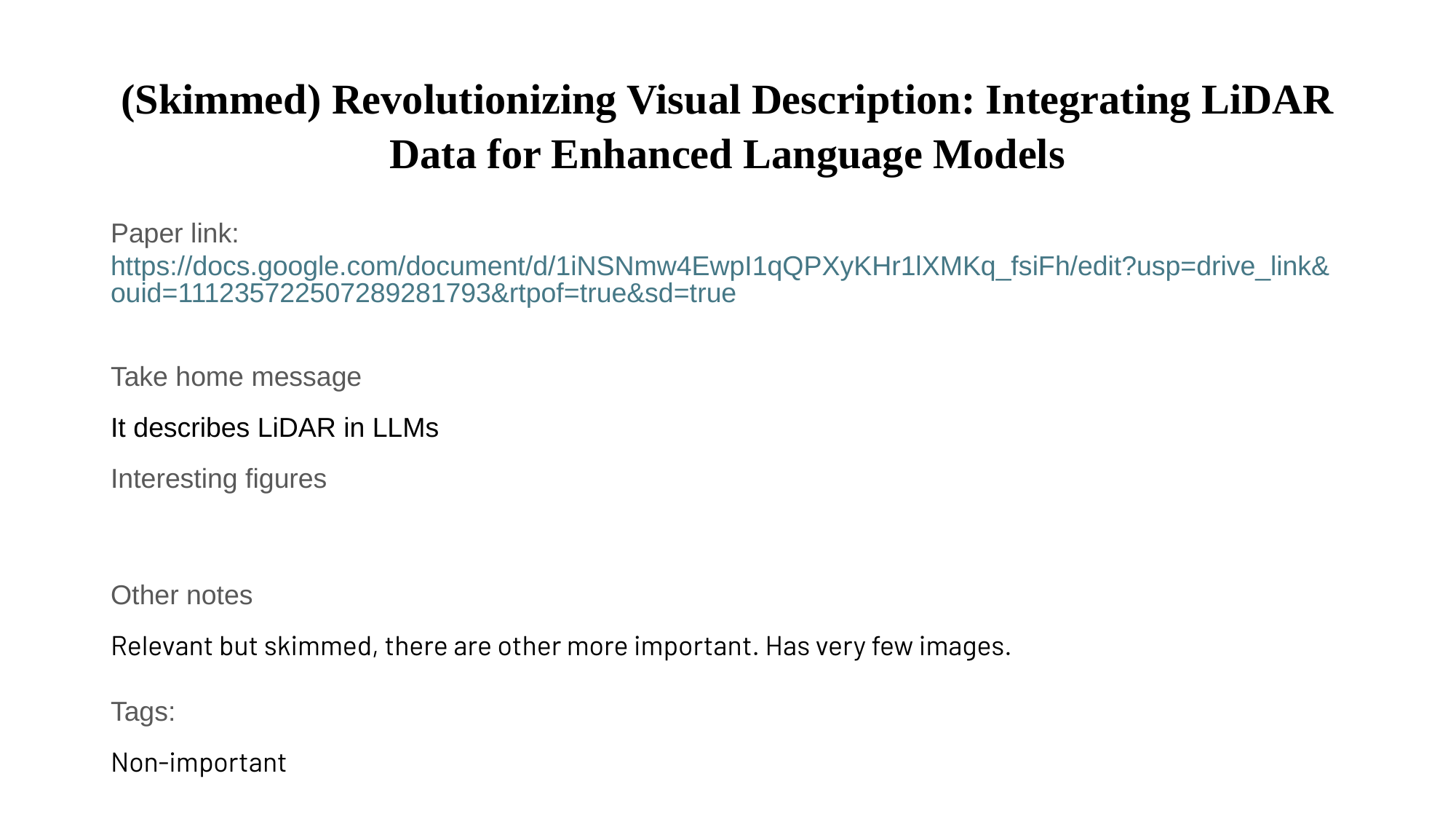

# (Skimmed) Revolutionizing Visual Description: Integrating LiDAR Data for Enhanced Language Models
Paper link: https://docs.google.com/document/d/1iNSNmw4EwpI1qQPXyKHr1lXMKq_fsiFh/edit?usp=drive_link&ouid=111235722507289281793&rtpof=true&sd=true
Take home message
It describes LiDAR in LLMs
Interesting figures
Other notes
Relevant but skimmed, there are other more important. Has very few images.
Tags:
Non-important